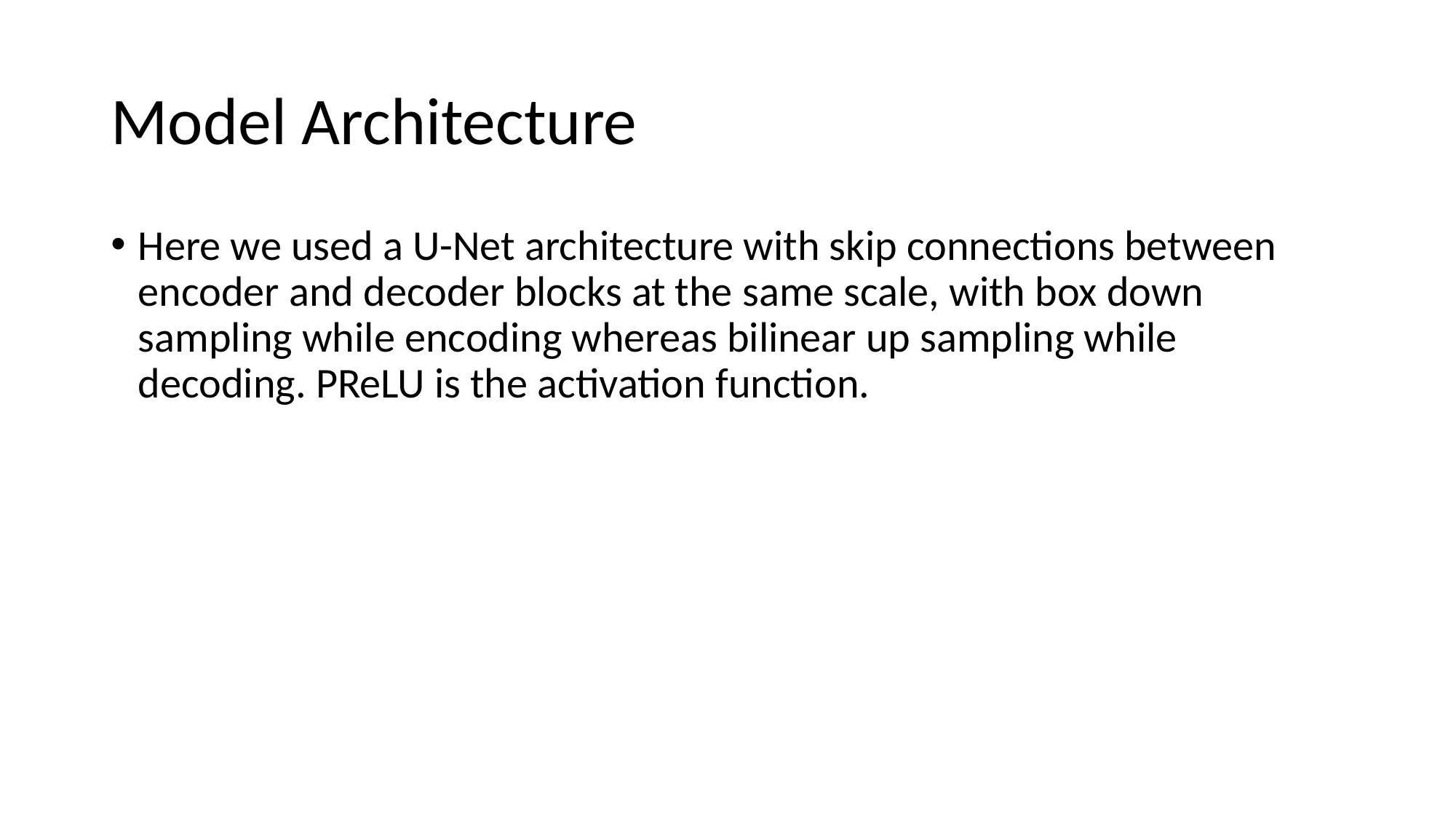

# Model Architecture
Here we used a U-Net architecture with skip connections between encoder and decoder blocks at the same scale, with box down sampling while encoding whereas bilinear up sampling while decoding. PReLU is the activation function.